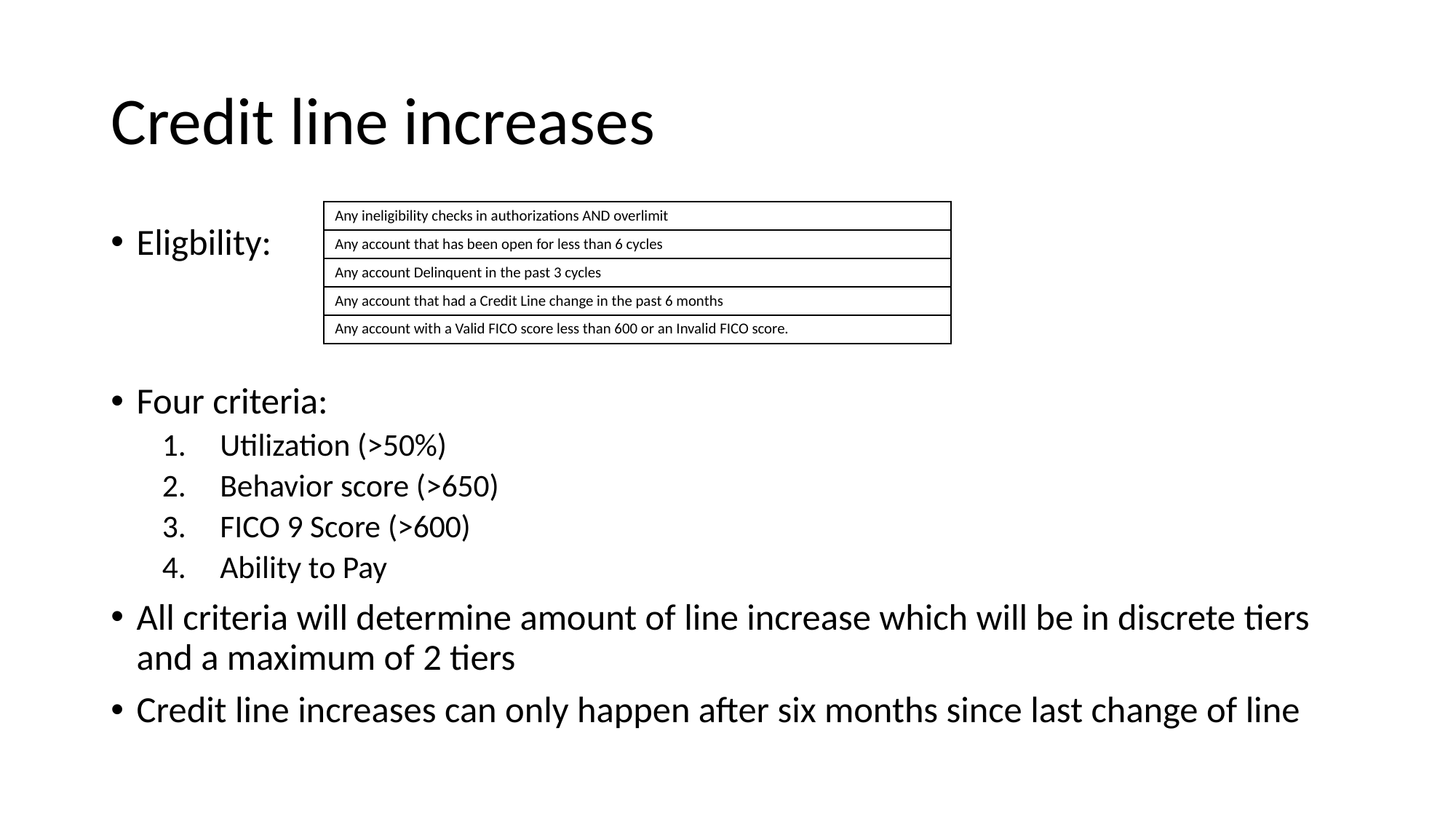

# Credit line increases
| Any ineligibility checks in authorizations AND overlimit |
| --- |
| Any account that has been open for less than 6 cycles |
| Any account Delinquent in the past 3 cycles |
| Any account that had a Credit Line change in the past 6 months |
| Any account with a Valid FICO score less than 600 or an Invalid FICO score. |
Eligbility:

Four criteria:
Utilization (>50%)
Behavior score (>650)
FICO 9 Score (>600)
Ability to Pay
All criteria will determine amount of line increase which will be in discrete tiers and a maximum of 2 tiers
Credit line increases can only happen after six months since last change of line